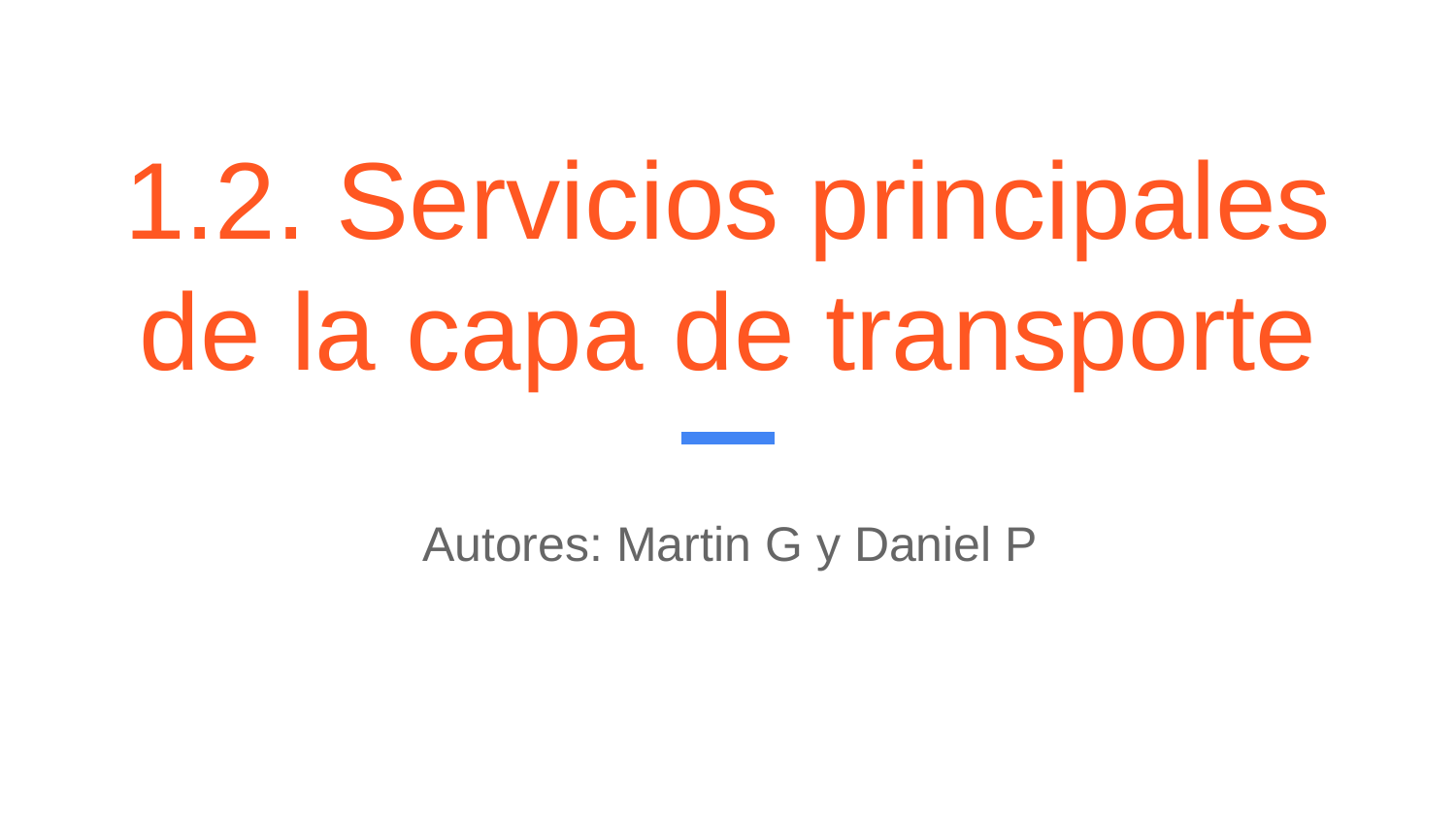

# 1.2. Servicios principales de la capa de transporte
Autores: Martin G y Daniel P